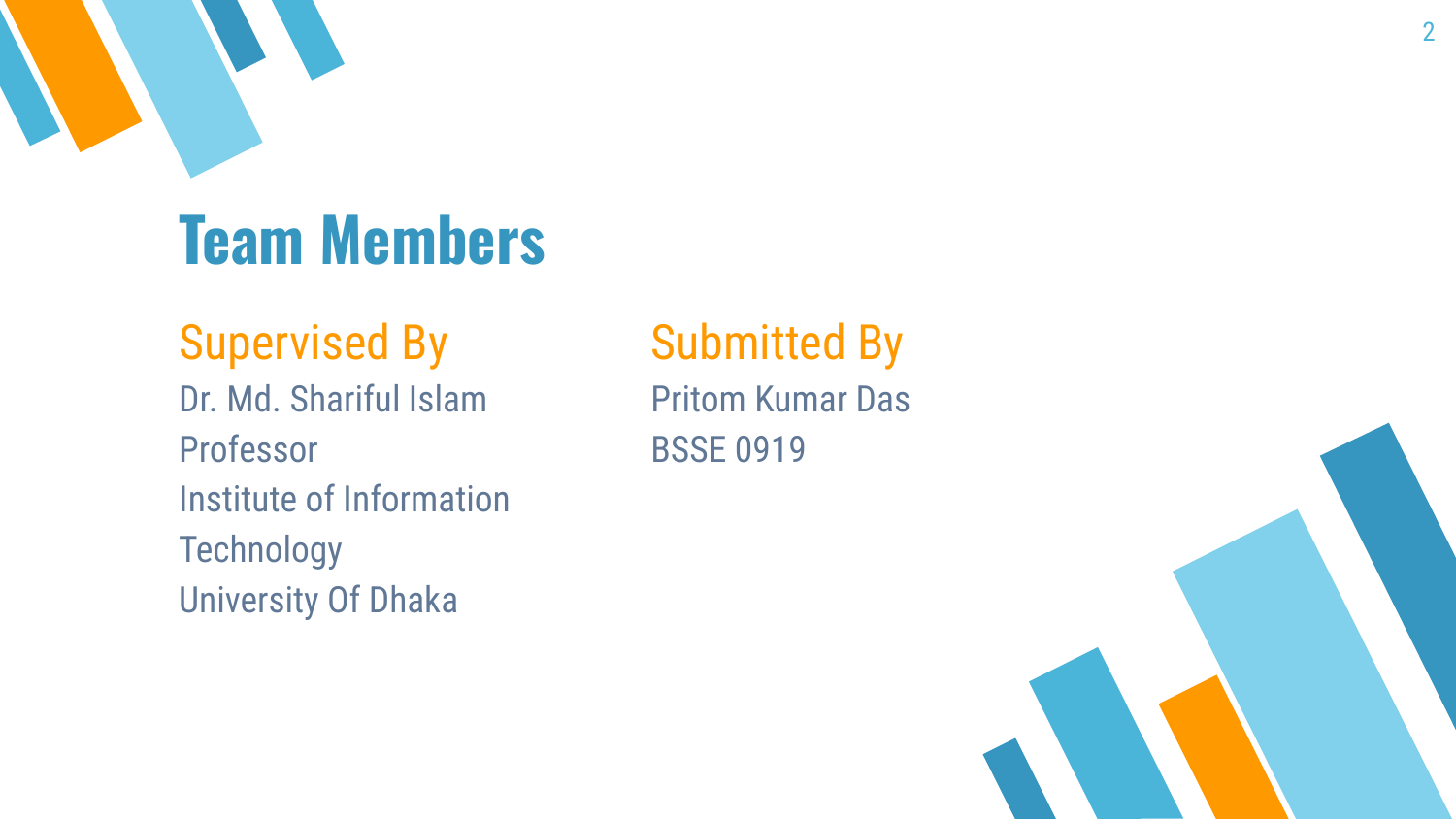

2
# Team Members
Supervised By
Dr. Md. Shariful Islam
Professor
Institute of Information Technology
University Of Dhaka

Submitted By
Pritom Kumar Das
BSSE 0919